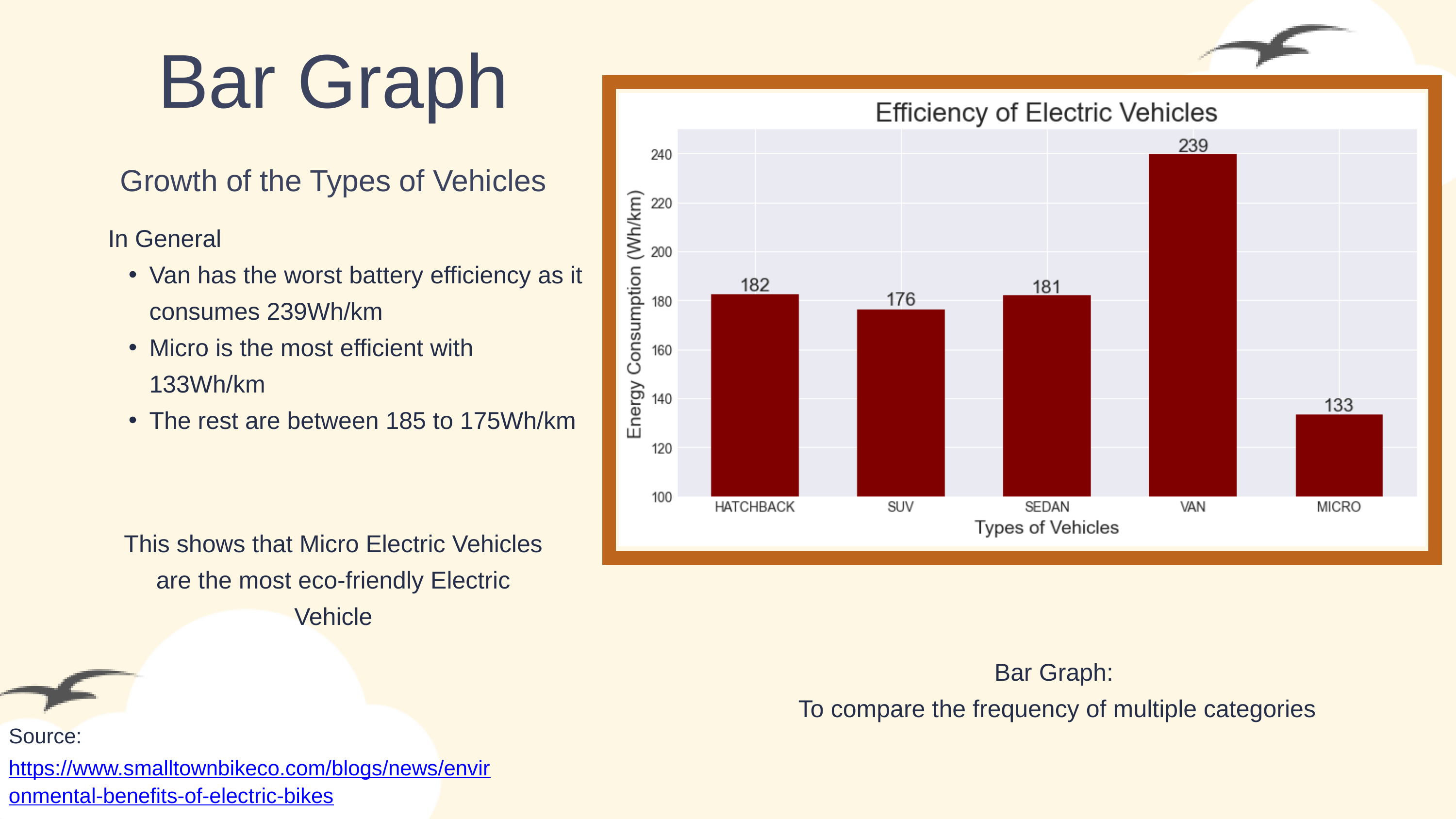

Bar Graph

Growth of the Types of Vehicles
In General
Van has the worst battery efficiency as it consumes 239Wh/km
Micro is the most efficient with 133Wh/km
The rest are between 185 to 175Wh/km
This shows that Micro Electric Vehicles are the most eco-friendly Electric Vehicle

Bar Graph:
To compare the frequency of multiple categories

Source:
https://www.smalltownbikeco.com/blogs/news/environmental-benefits-of-electric-bikes